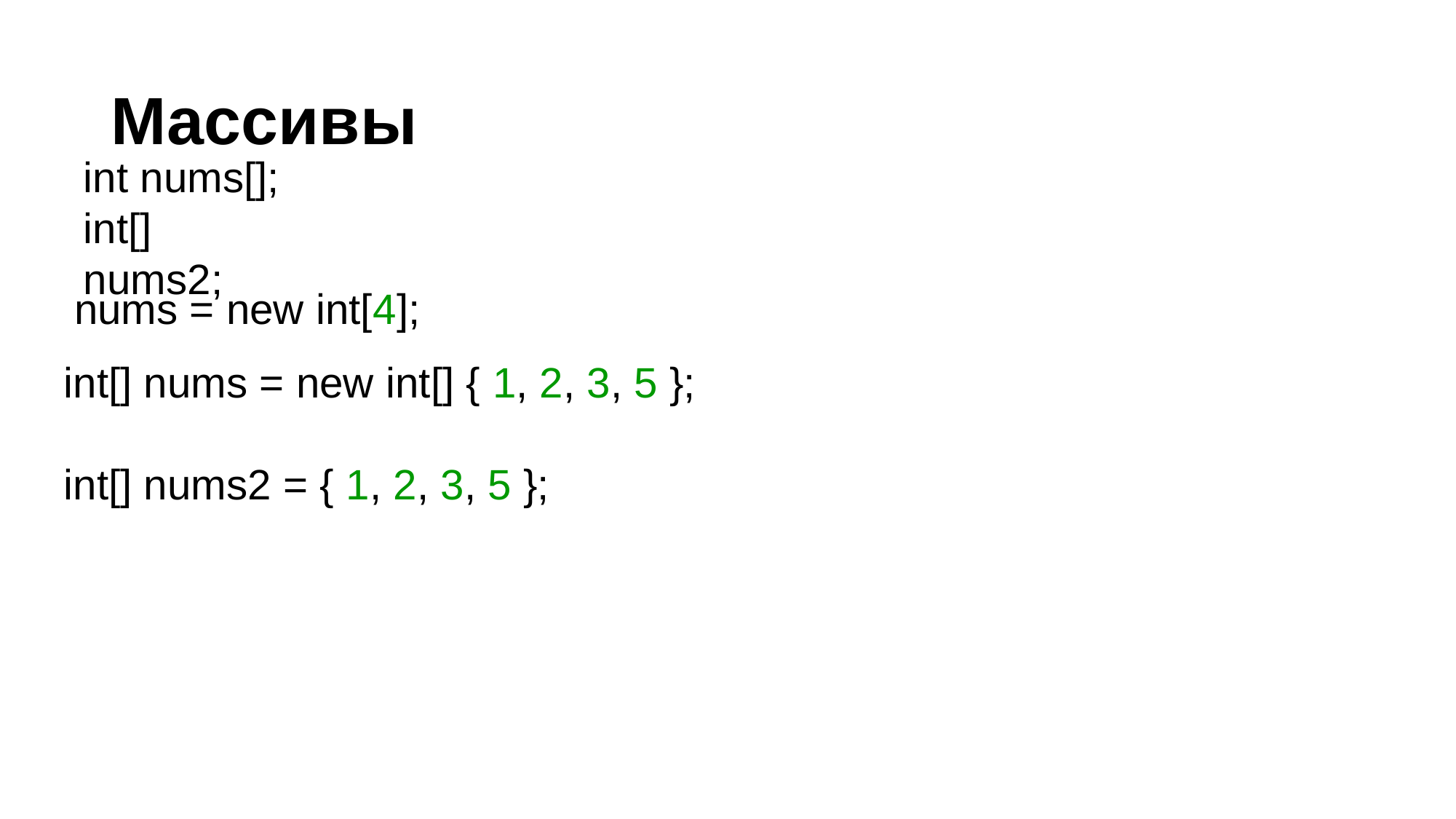

# Массивы
int nums[];
int[] nums2;
nums = new int[4];
int[] nums = new int[] { 1, 2, 3, 5 };

int[] nums2 = { 1, 2, 3, 5 };